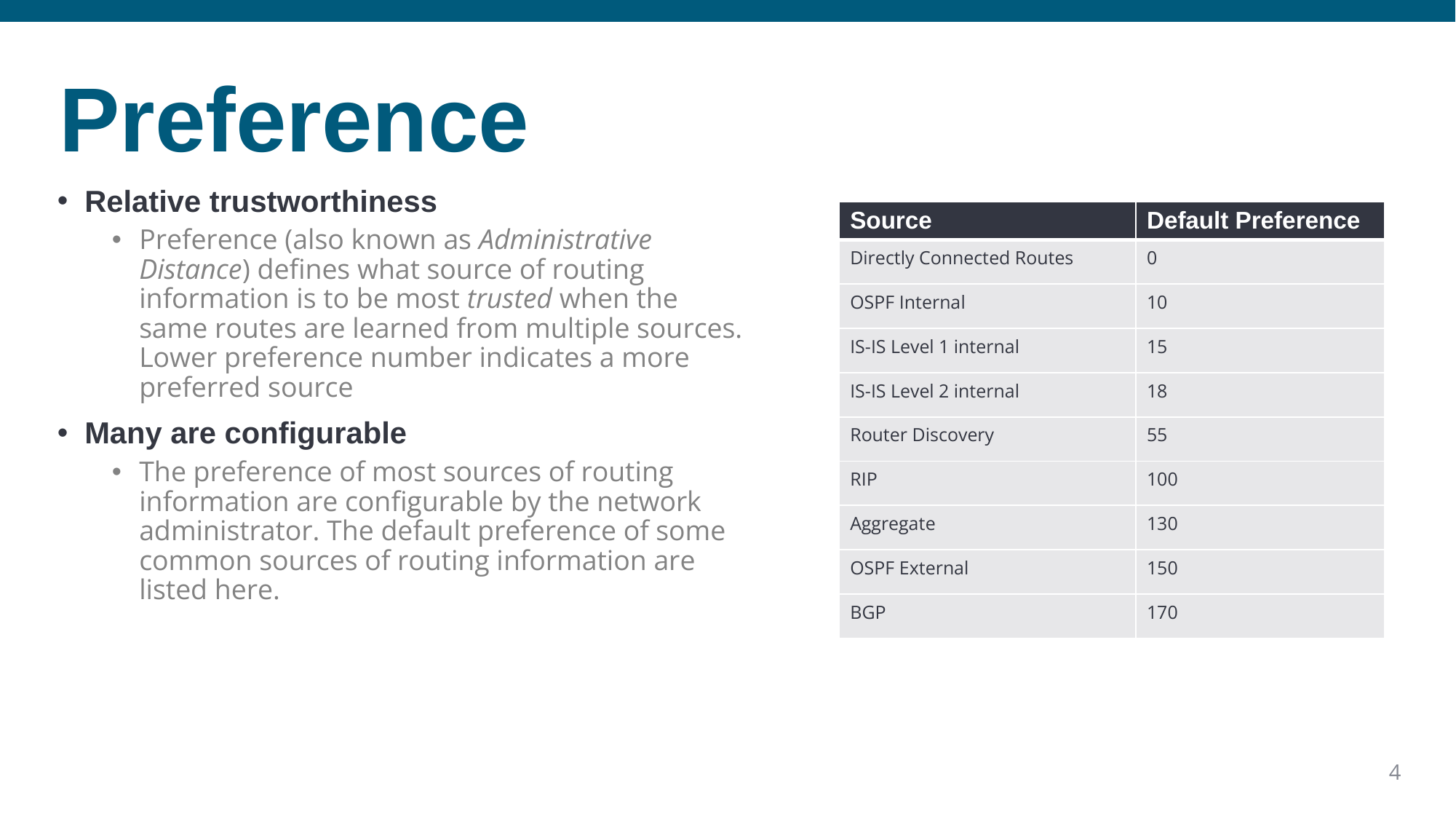

# Preference
Relative trustworthiness
Preference (also known as Administrative Distance) defines what source of routing information is to be most trusted when the same routes are learned from multiple sources. Lower preference number indicates a more preferred source
Many are configurable
The preference of most sources of routing information are configurable by the network administrator. The default preference of some common sources of routing information are listed here.
| Source | Default Preference |
| --- | --- |
| Directly Connected Routes | 0 |
| OSPF Internal | 10 |
| IS-IS Level 1 internal | 15 |
| IS-IS Level 2 internal | 18 |
| Router Discovery | 55 |
| RIP | 100 |
| Aggregate | 130 |
| OSPF External | 150 |
| BGP | 170 |